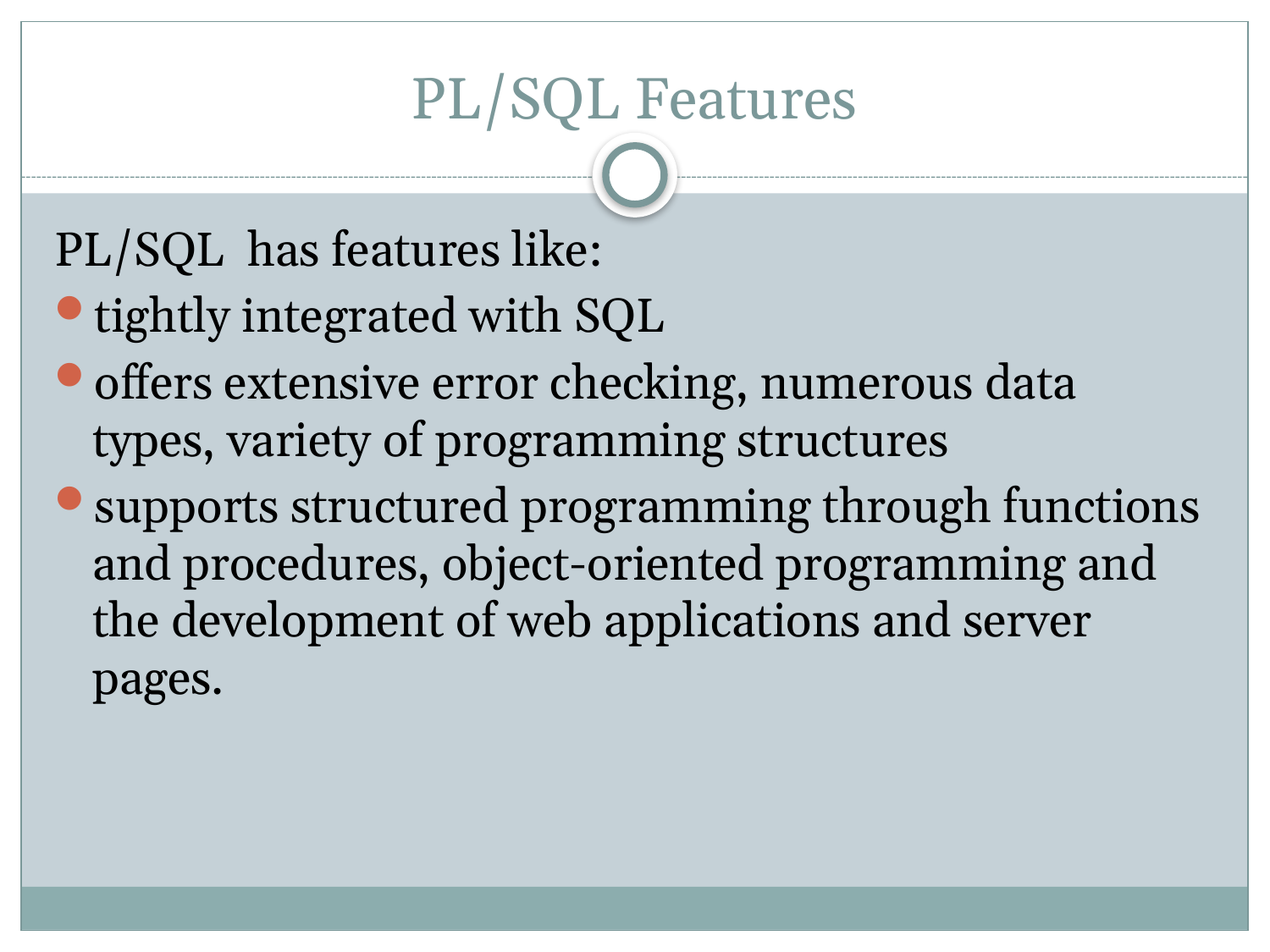

# PL/SQL Features
PL/SQL  has features like:
tightly integrated with SQL
offers extensive error checking, numerous data types, variety of programming structures
supports structured programming through functions and procedures, object-oriented programming and the development of web applications and server pages.